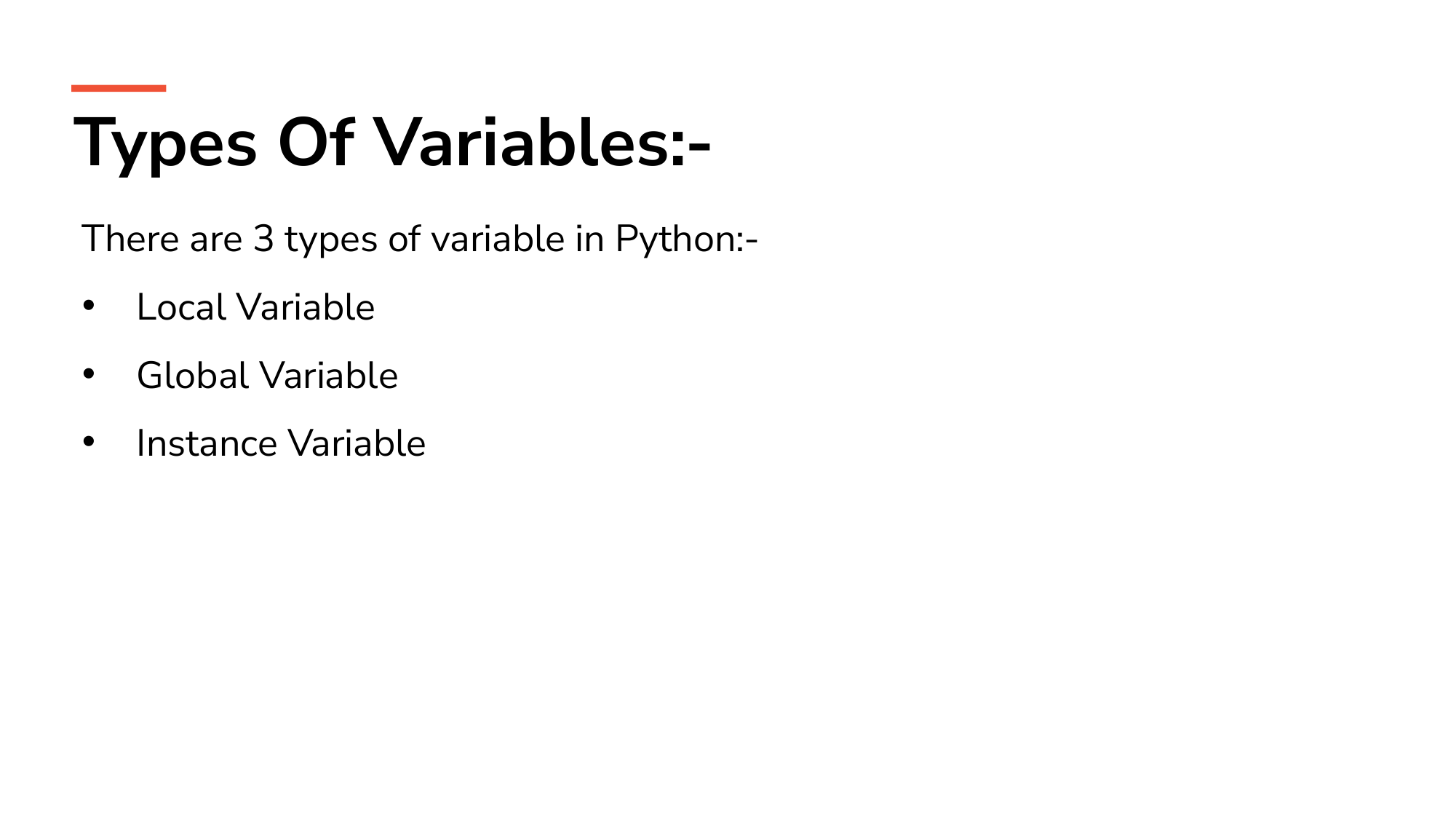

Types Of Variables:-
There are 3 types of variable in Python:-
Local Variable
Global Variable
Instance Variable